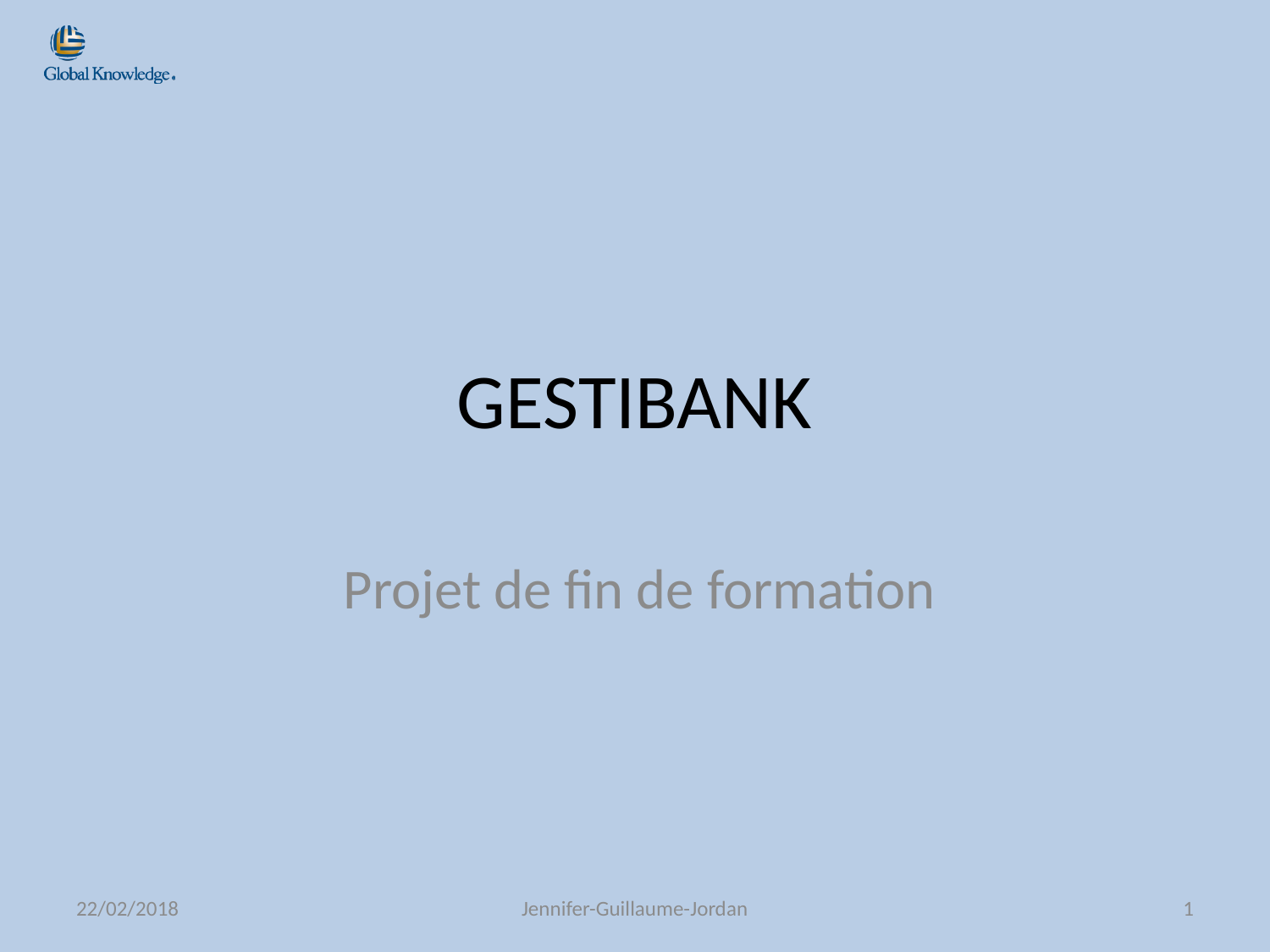

# GESTIBANK
Projet de fin de formation
22/02/2018
Jennifer-Guillaume-Jordan
1